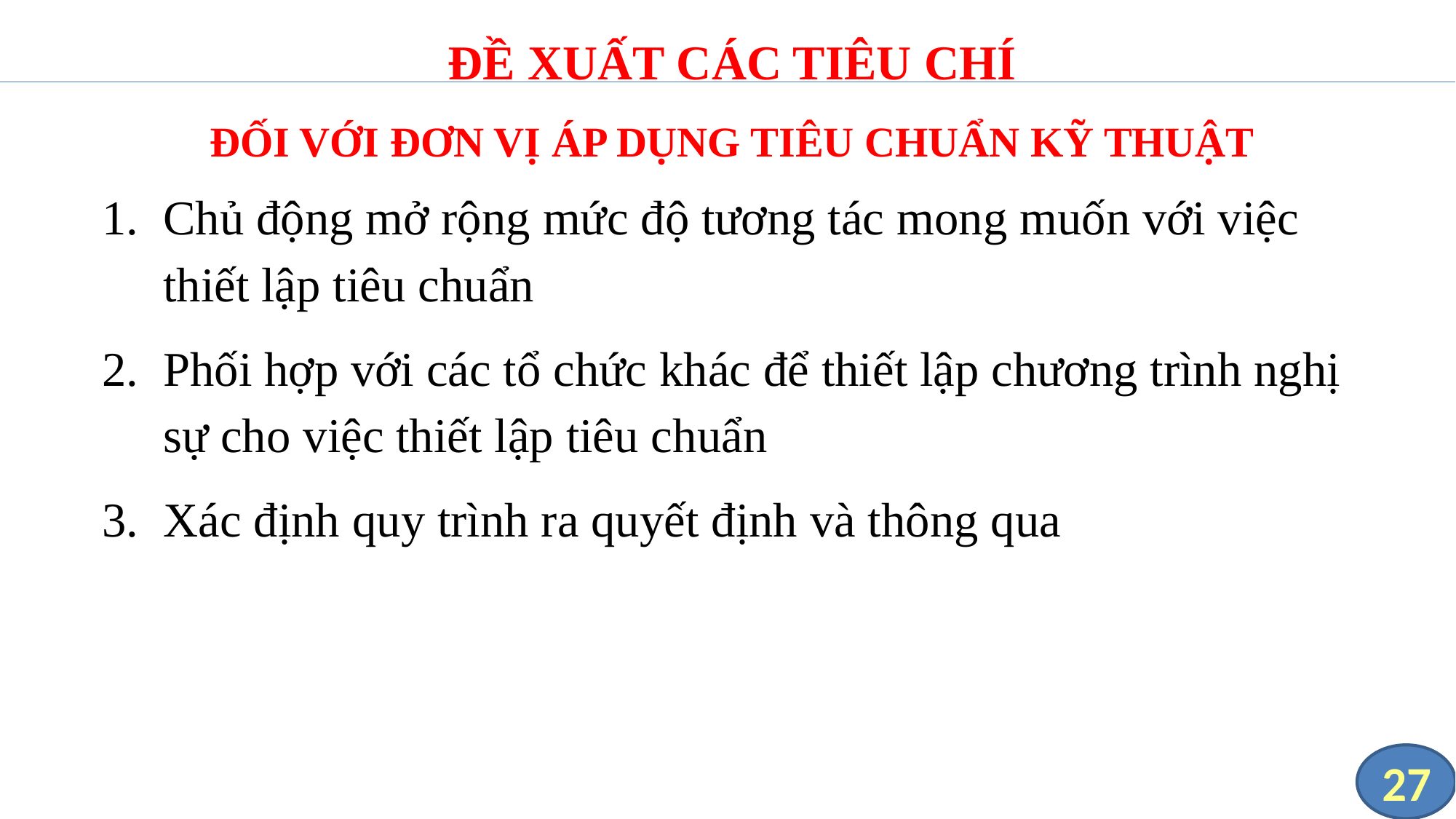

ĐỀ XUẤT CÁC TIÊU CHÍ
ĐỐI VỚI ĐƠN VỊ ÁP DỤNG TIÊU CHUẨN KỸ THUẬT
Chủ động mở rộng mức độ tương tác mong muốn với việc thiết lập tiêu chuẩn
Phối hợp với các tổ chức khác để thiết lập chương trình nghị sự cho việc thiết lập tiêu chuẩn
Xác định quy trình ra quyết định và thông qua

27